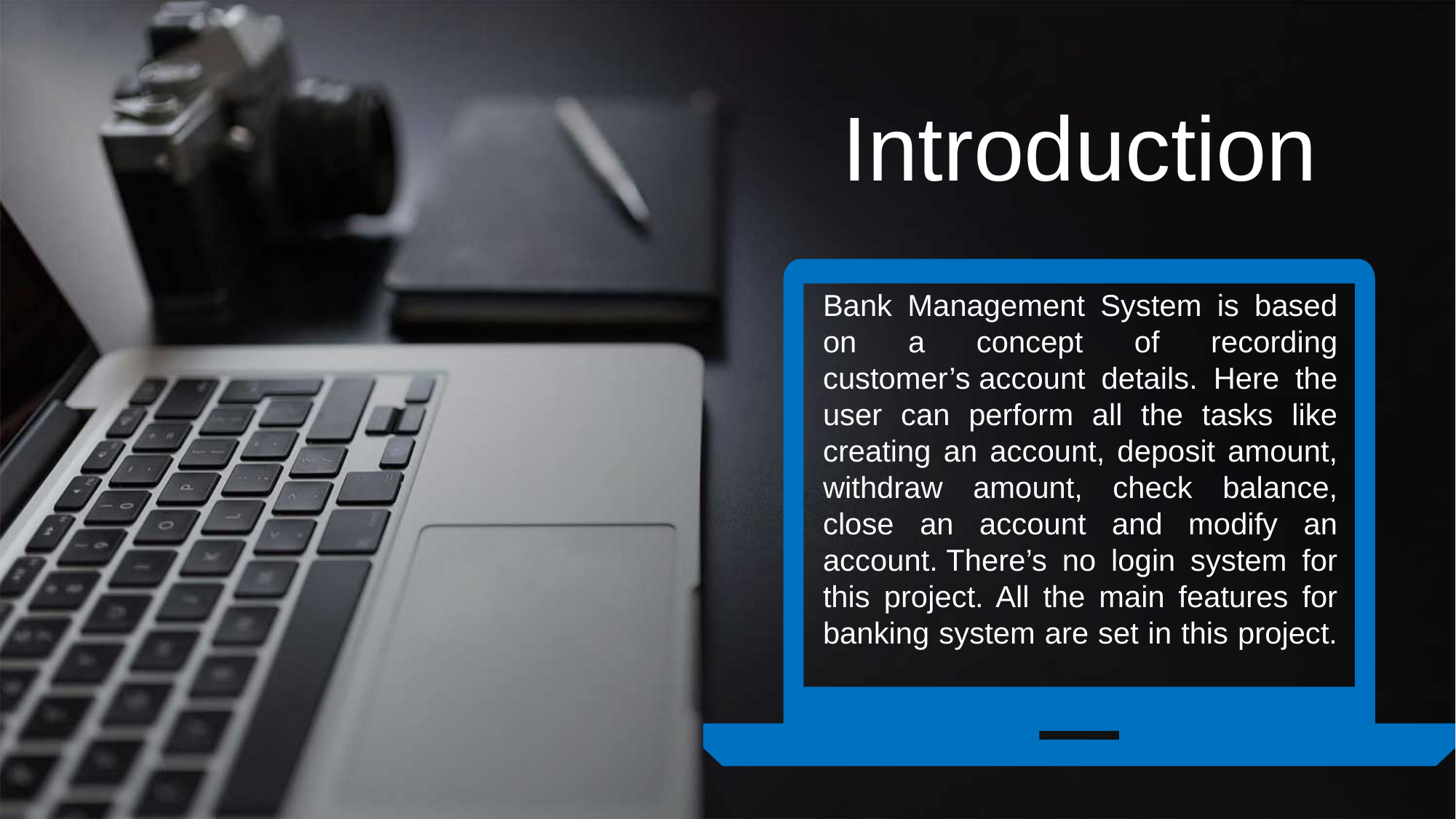

Introduction

Bank Management System is based on a concept of recording customer’s account details. Here the user can perform all the tasks like creating an account, deposit amount, withdraw amount, check balance, close an account and modify an account. There’s no login system for this project. All the main features for banking system are set in this project.